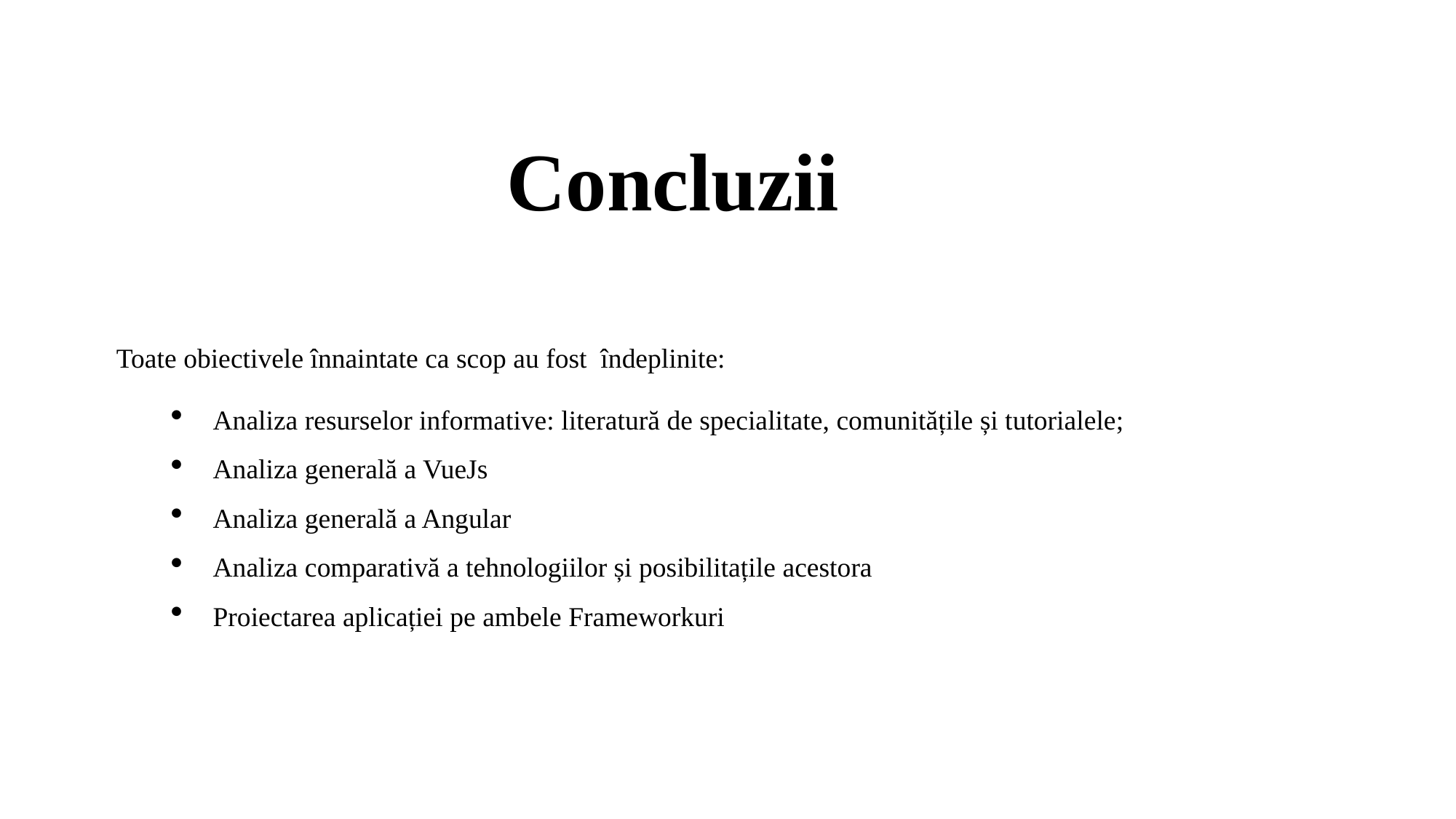

# Concluzii
Toate obiectivele înnaintate ca scop au fost  îndeplinite:
Analiza resurselor informative: literatură de specialitate, comunitățile și tutorialele;
Analiza generală a VueJs
Analiza generală a Angular
Analiza comparativă a tehnologiilor și posibilitațile acestora
Proiectarea aplicației pe ambele Frameworkuri